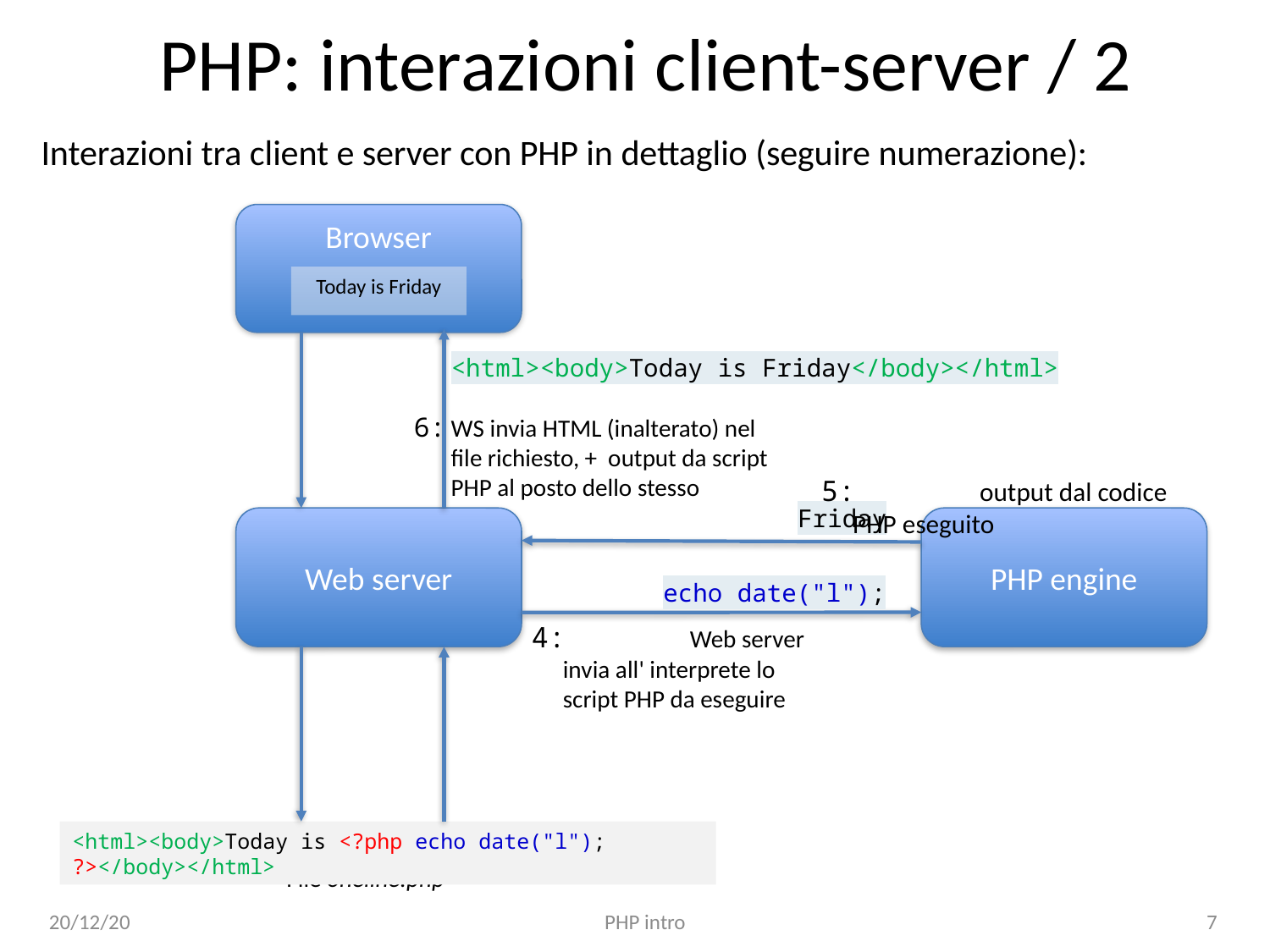

# PHP: interazioni client-server / 2
Interazioni tra client e server con PHP in dettaglio (seguire numerazione):
Browser
Today is Friday
<html><body>Today is Friday</body></html>
6:	WS invia HTML (inalterato) nel file richiesto, +  output da script PHP al posto dello stesso
5:	output dal codice PHP eseguito
Friday
PHP engine
Web server
echo date("l");
4:	Web server invia all' interprete lo script PHP da eseguire
<html><body>Today is <?php echo date("l"); ?></body></html>
File oneline.php
20/12/20
PHP intro
7